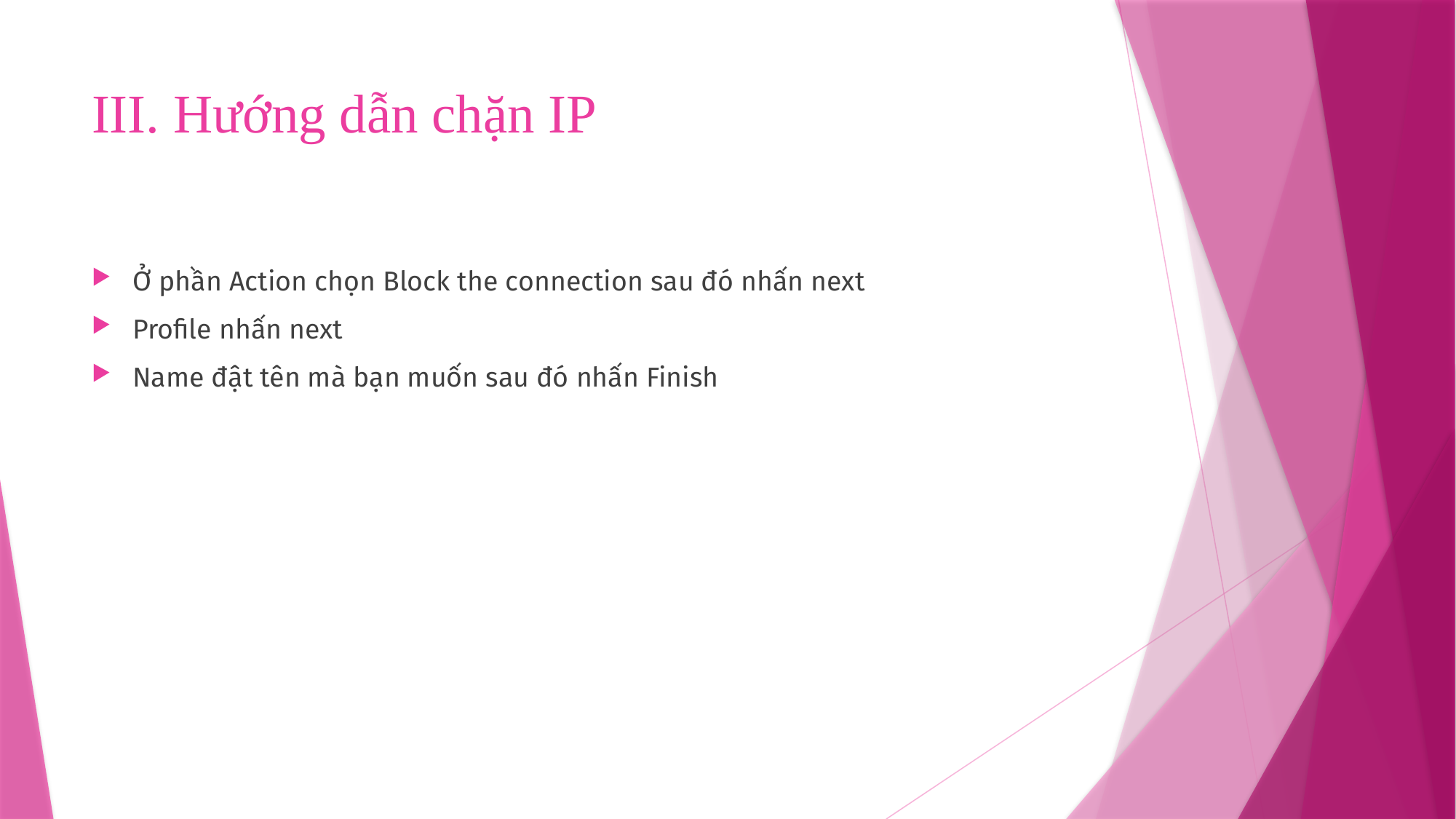

# III. Hướng dẫn chặn IP
Ở phần Action chọn Block the connection sau đó nhấn next
Profile nhấn next
Name đật tên mà bạn muốn sau đó nhấn Finish